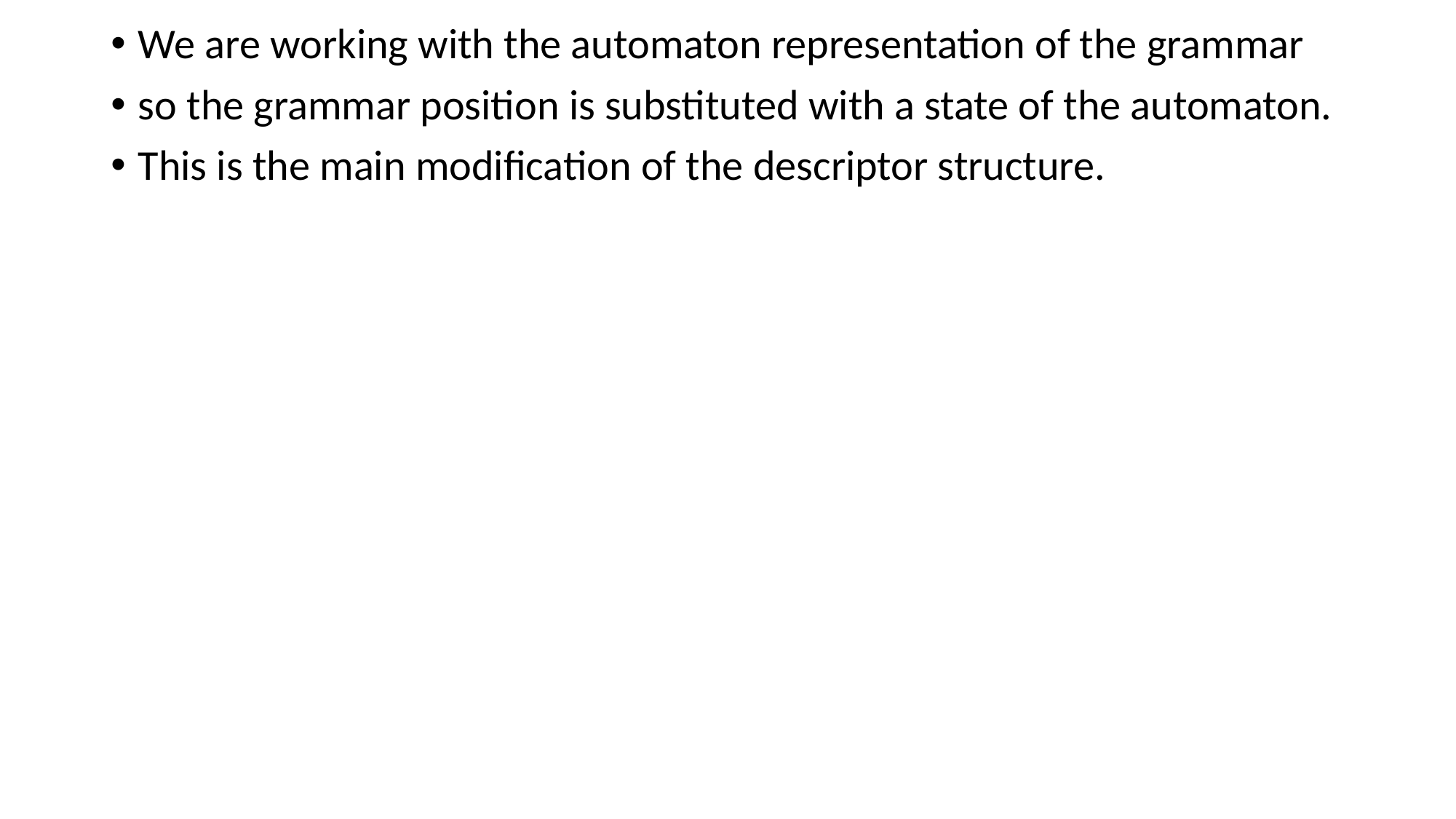

We are working with the automaton representation of the grammar
so the grammar position is substituted with a state of the automaton.
This is the main modification of the descriptor structure.